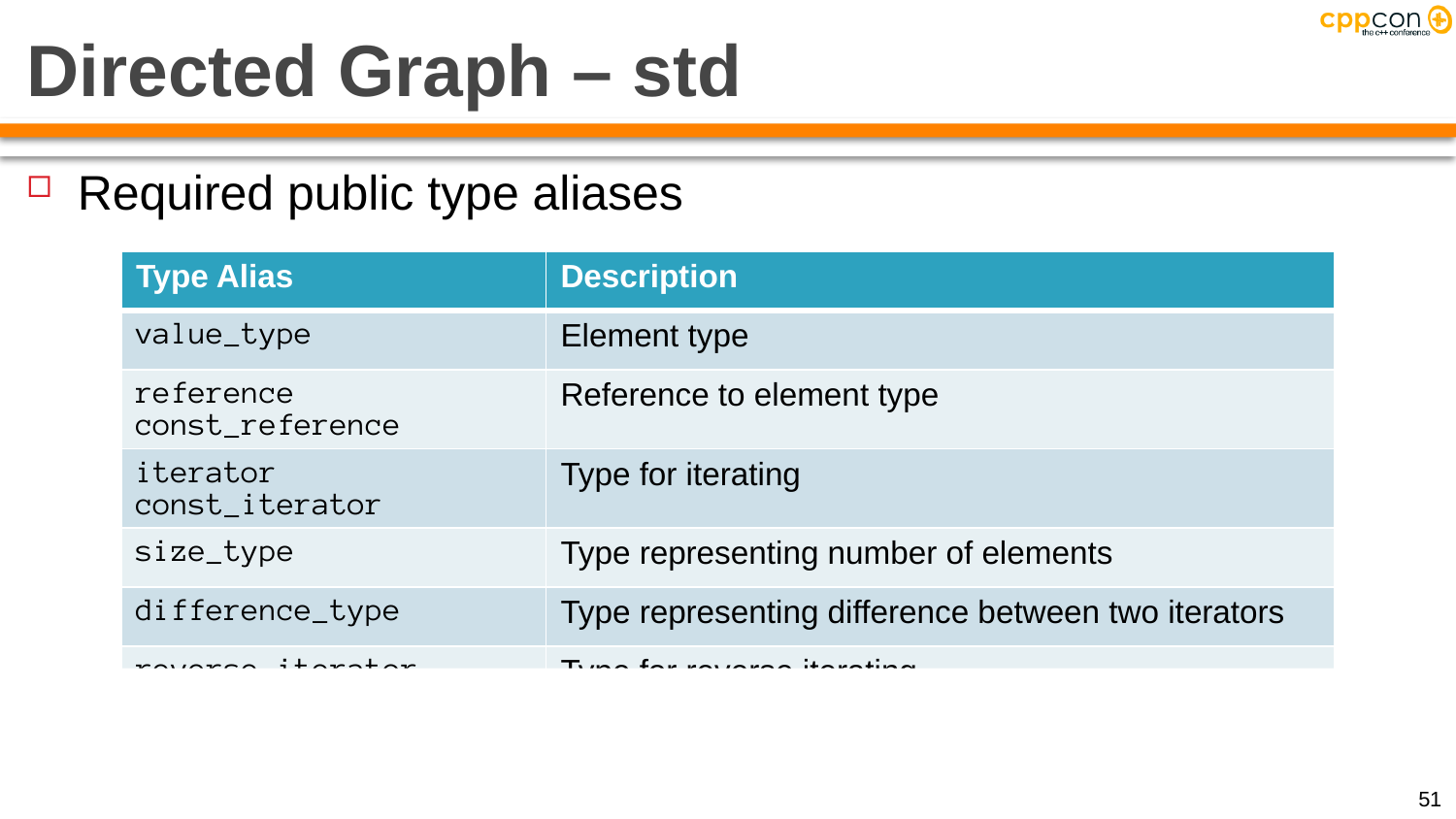

# Directed Graph – std
Required public type aliases
| Type Alias | Description |
| --- | --- |
| value\_type | Element type |
| reference const\_reference | Reference to element type |
| iterator const\_iterator | Type for iterating |
| size\_type | Type representing number of elements |
| difference\_type | Type representing difference between two iterators |
| reverse\_iterator const\_reverse\_iterator | Type for reverse iterating |